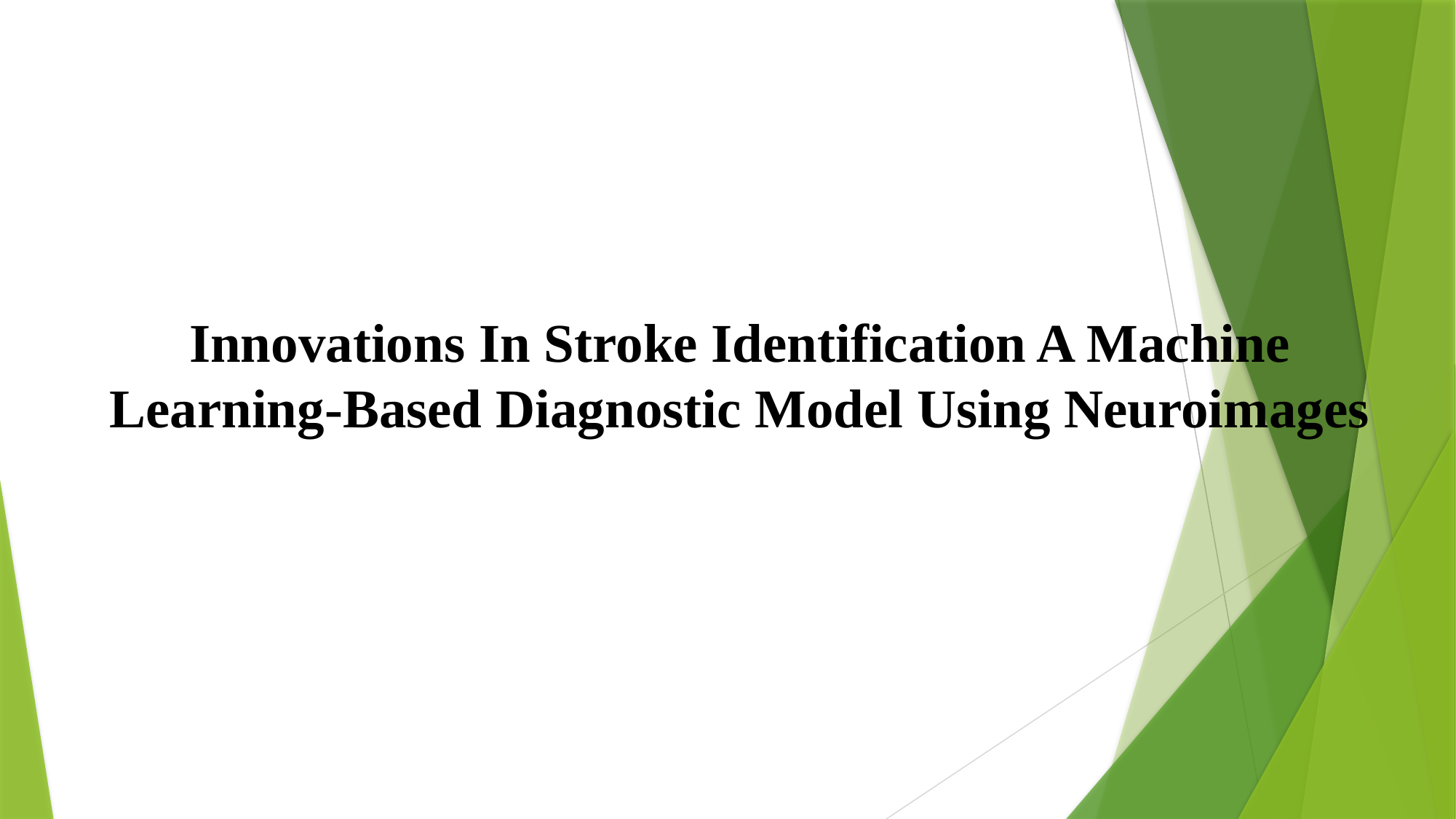

Innovations In Stroke Identification A Machine Learning-Based Diagnostic Model Using Neuroimages